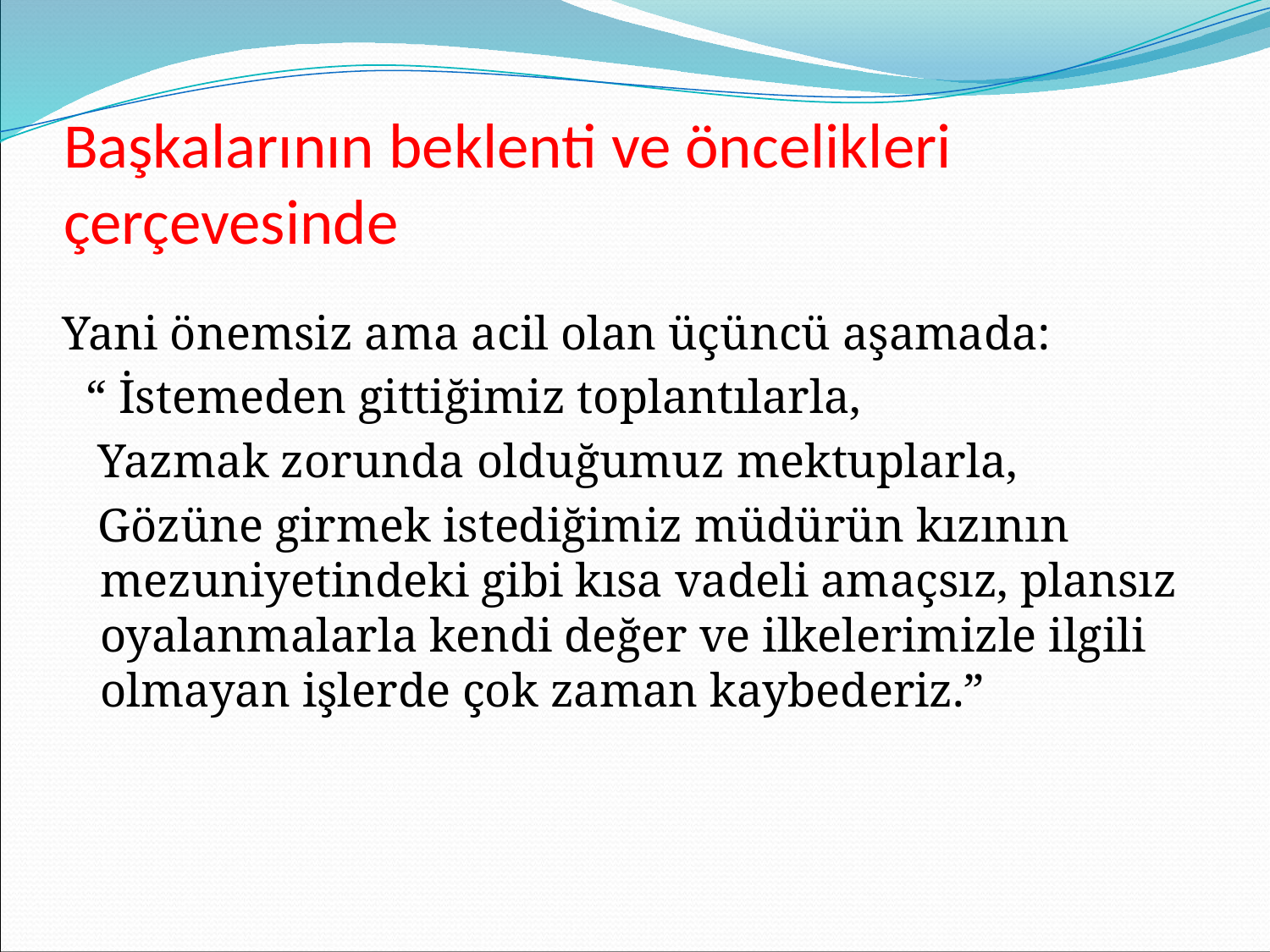

# Başkalarının beklenti ve öncelikleri çerçevesinde
Yani önemsiz ama acil olan üçüncü aşamada:
  “ İstemeden gittiğimiz toplantılarla,
   Yazmak zorunda olduğumuz mektuplarla,
   Gözüne girmek istediğimiz müdürün kızının  mezuniyetindeki gibi kısa vadeli amaçsız, plansız oyalanmalarla kendi değer ve ilkelerimizle ilgili olmayan işlerde çok zaman kaybederiz.”